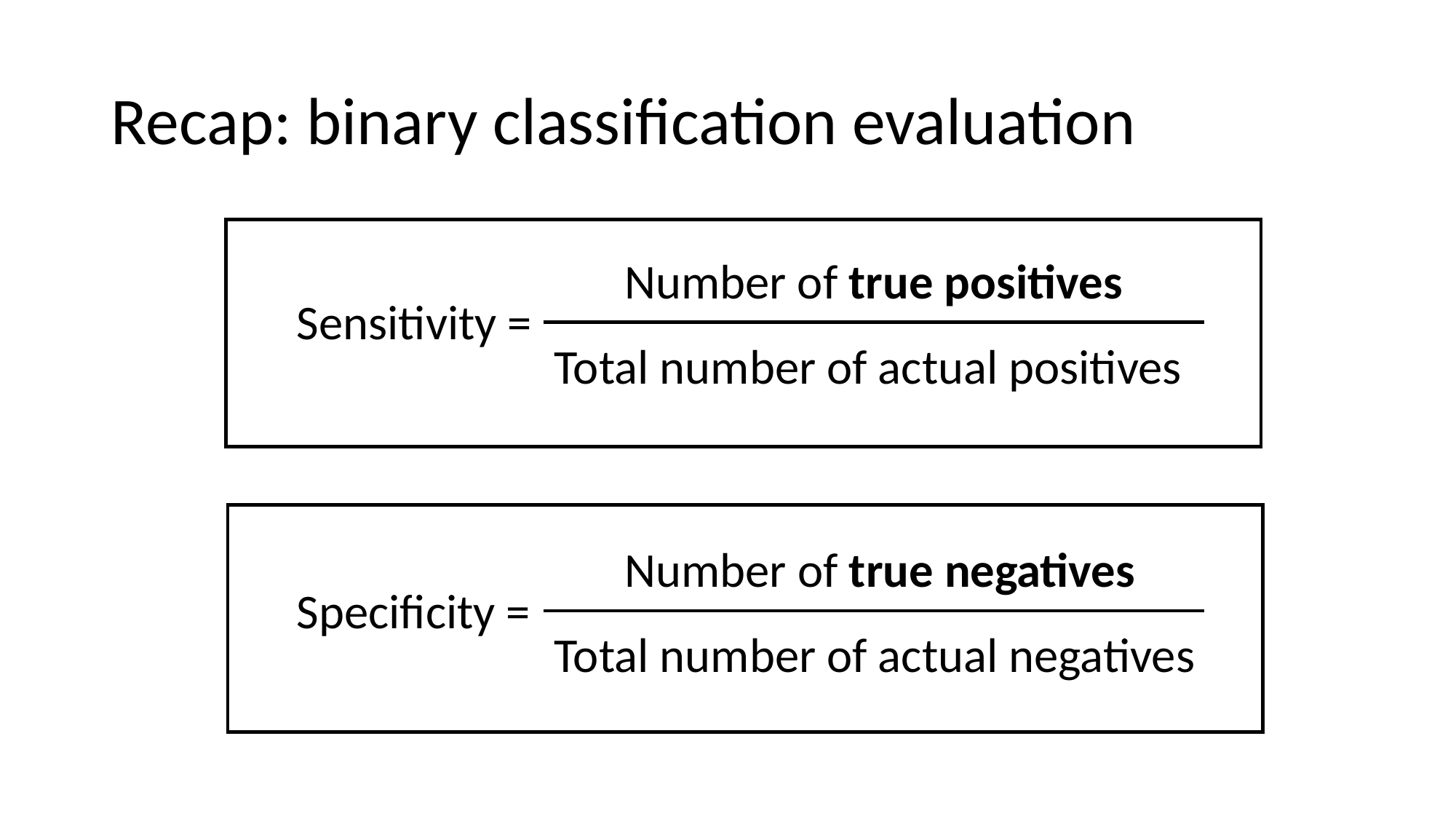

# Recap: binary classification evaluation

Number of true positives
Sensitivity =
Total number of actual positives

Number of true negatives
Specificity =
Total number of actual negatives